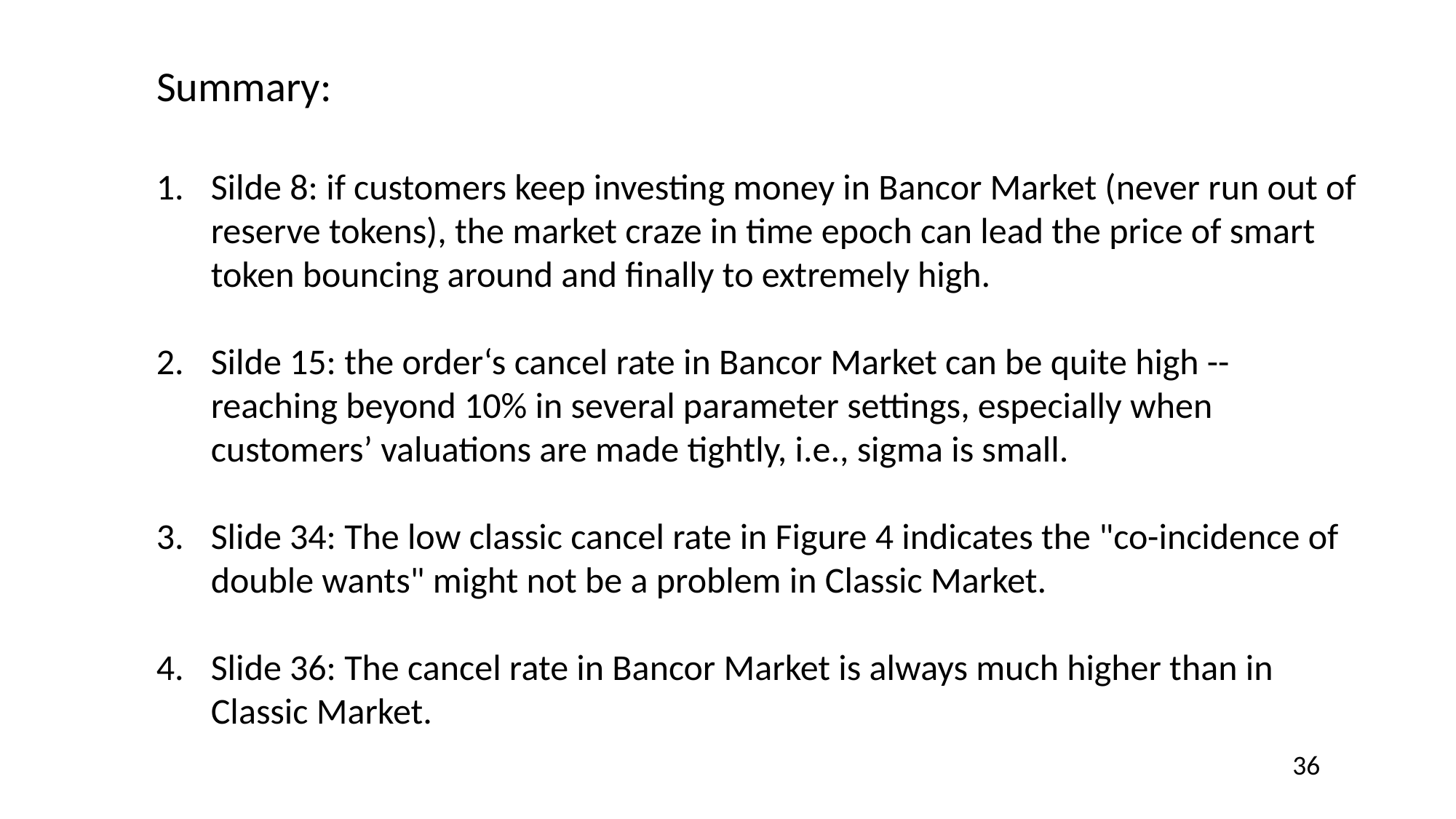

Summary:

Silde 8: if customers keep investing money in Bancor Market (never run out of reserve tokens), the market craze in time epoch can lead the price of smart token bouncing around and finally to extremely high.

Silde 15: the order‘s cancel rate in Bancor Market can be quite high -- reaching beyond 10% in several parameter settings, especially when customers’ valuations are made tightly, i.e., sigma is small.

Slide 34: The low classic cancel rate in Figure 4 indicates the "co-incidence of double wants" might not be a problem in Classic Market.

Slide 36: The cancel rate in Bancor Market is always much higher than in Classic Market.
36